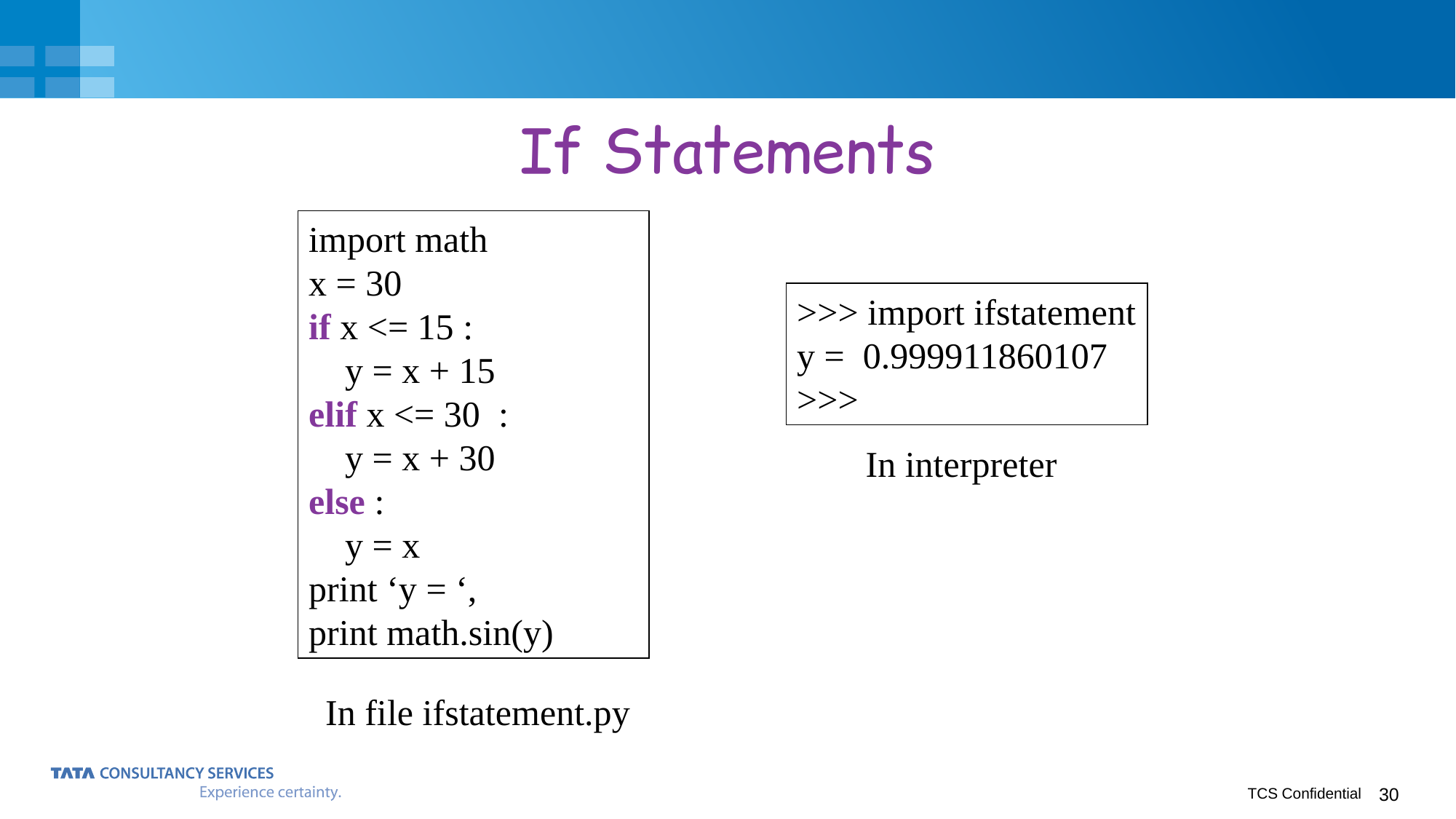

#
If Statements
import math
x = 30
if x <= 15 :
    y = x + 15
elif x <= 30  :
    y = x + 30
else :
    y = x
print ‘y = ‘,
print math.sin(y)
>>> import ifstatement
y =  0.999911860107
>>>
In interpreter
In file ifstatement.py